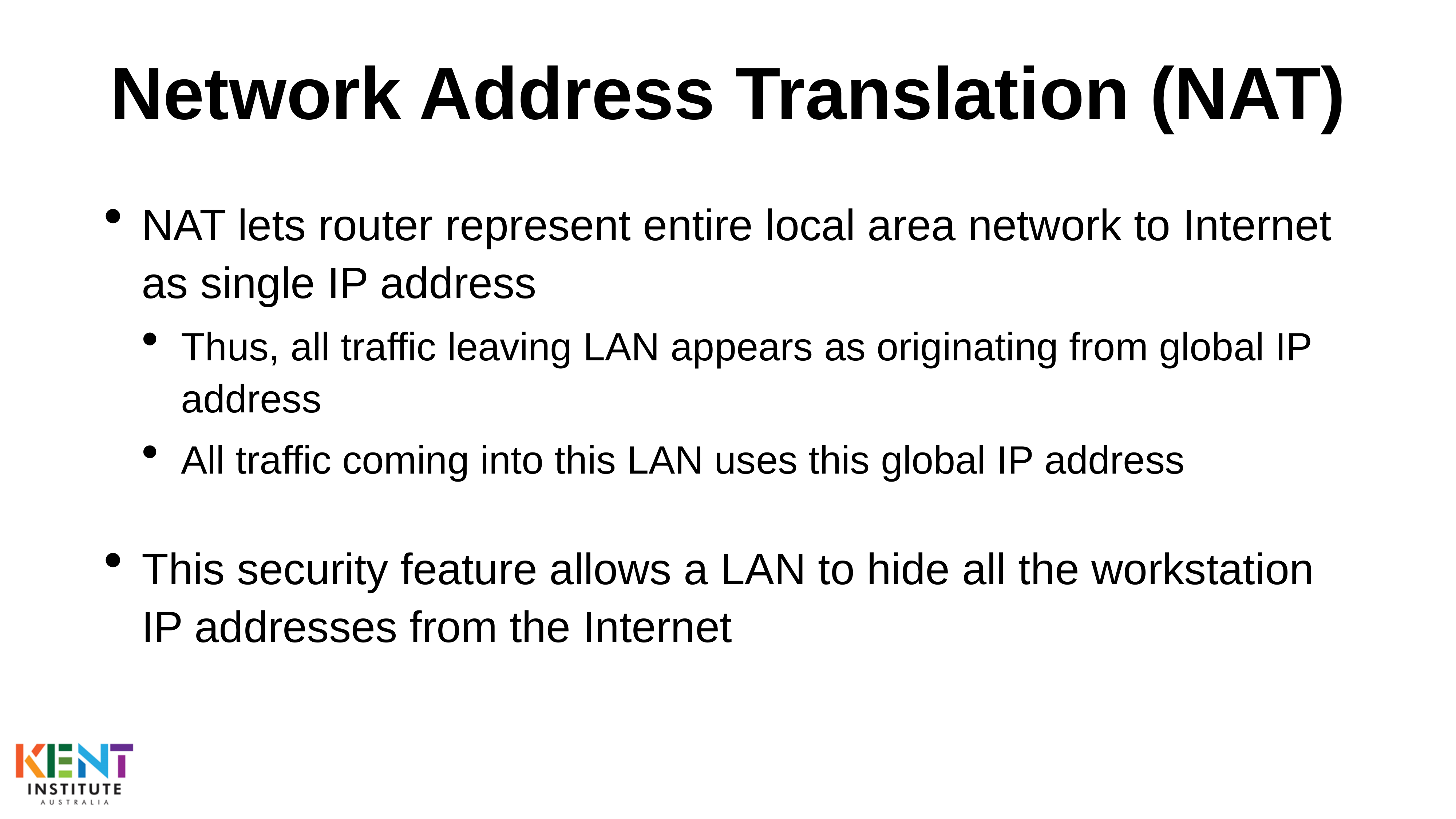

# Network Address Translation (NAT)
NAT lets router represent entire local area network to Internet as single IP address
Thus, all traffic leaving LAN appears as originating from global IP address
All traffic coming into this LAN uses this global IP address

This security feature allows a LAN to hide all the workstation IP addresses from the Internet